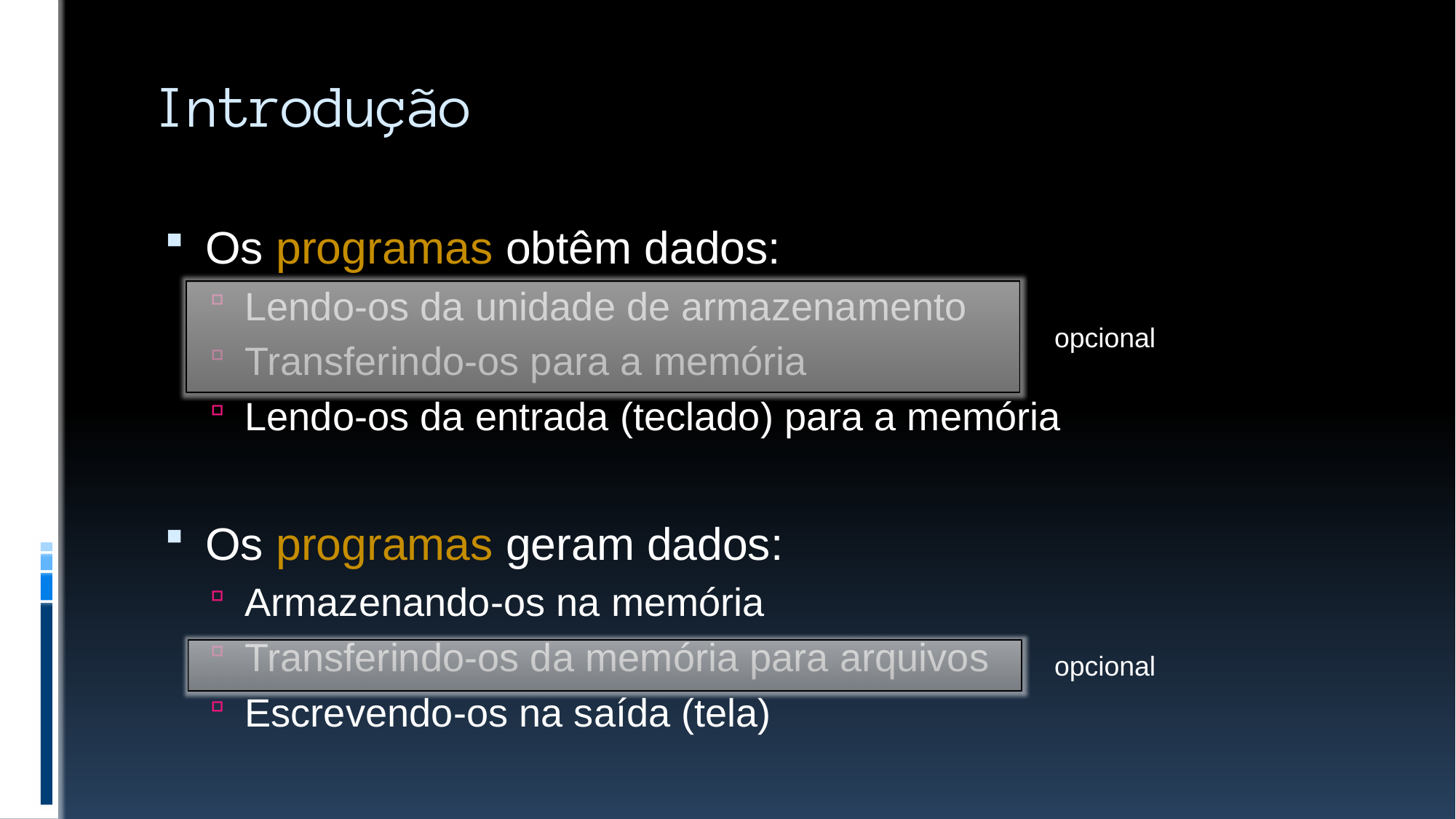

# Introdução
Os programas obtêm dados:
Lendo-os da unidade de armazenamento
Transferindo-os para a memória
Lendo-os da entrada (teclado) para a memória

Os programas geram dados:
Armazenando-os na memória
Transferindo-os da memória para arquivos
Escrevendo-os na saída (tela)

opcional

opcional